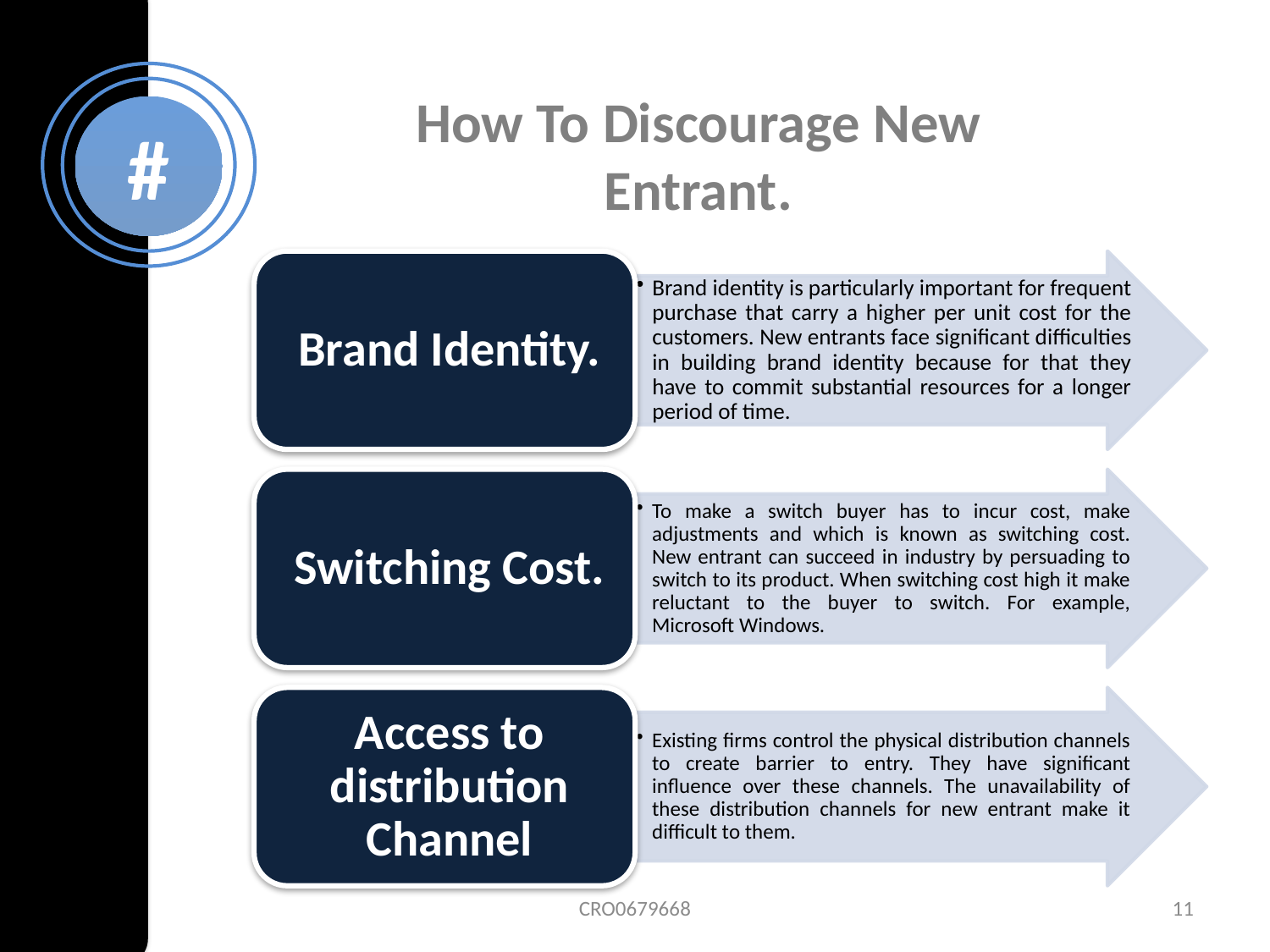

How To Discourage New Entrant.
#

Brand identity is particularly important for frequent purchase that carry a higher per unit cost for the customers. New entrants face significant difficulties in building brand identity because for that they have to commit substantial resources for a longer period of time.
Brand Identity.
To make a switch buyer has to incur cost, make adjustments and which is known as switching cost. New entrant can succeed in industry by persuading to switch to its product. When switching cost high it make reluctant to the buyer to switch. For example, Microsoft Windows.
Switching Cost.
Existing firms control the physical distribution channels to create barrier to entry. They have significant influence over these channels. The unavailability of these distribution channels for new entrant make it difficult to them.
Access to distribution Channel
CRO0679668
11